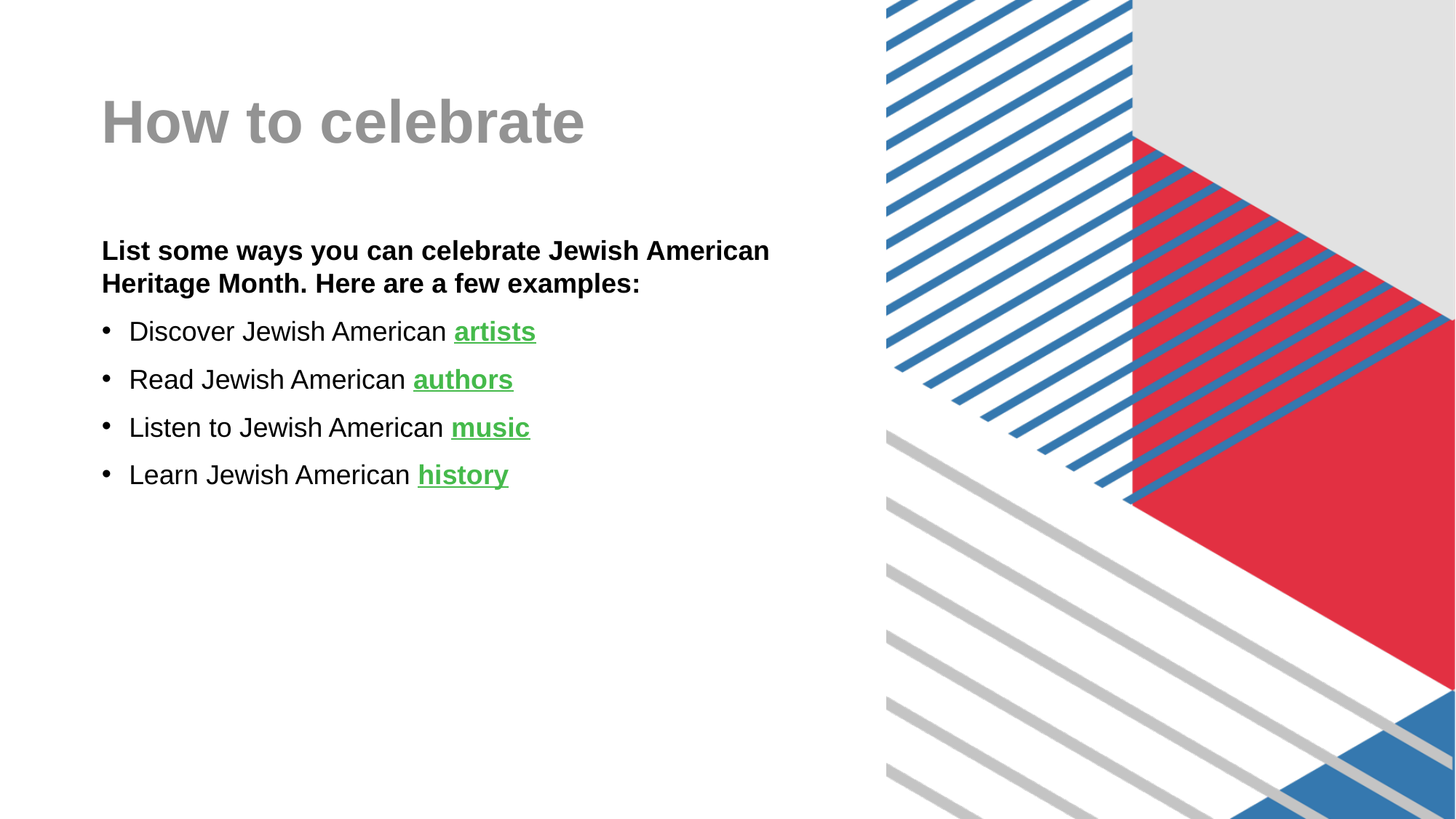

# How to celebrate
List some ways you can celebrate Jewish American Heritage Month. Here are a few examples:
Discover Jewish American artists
Read Jewish American authors
Listen to Jewish American music
Learn Jewish American history